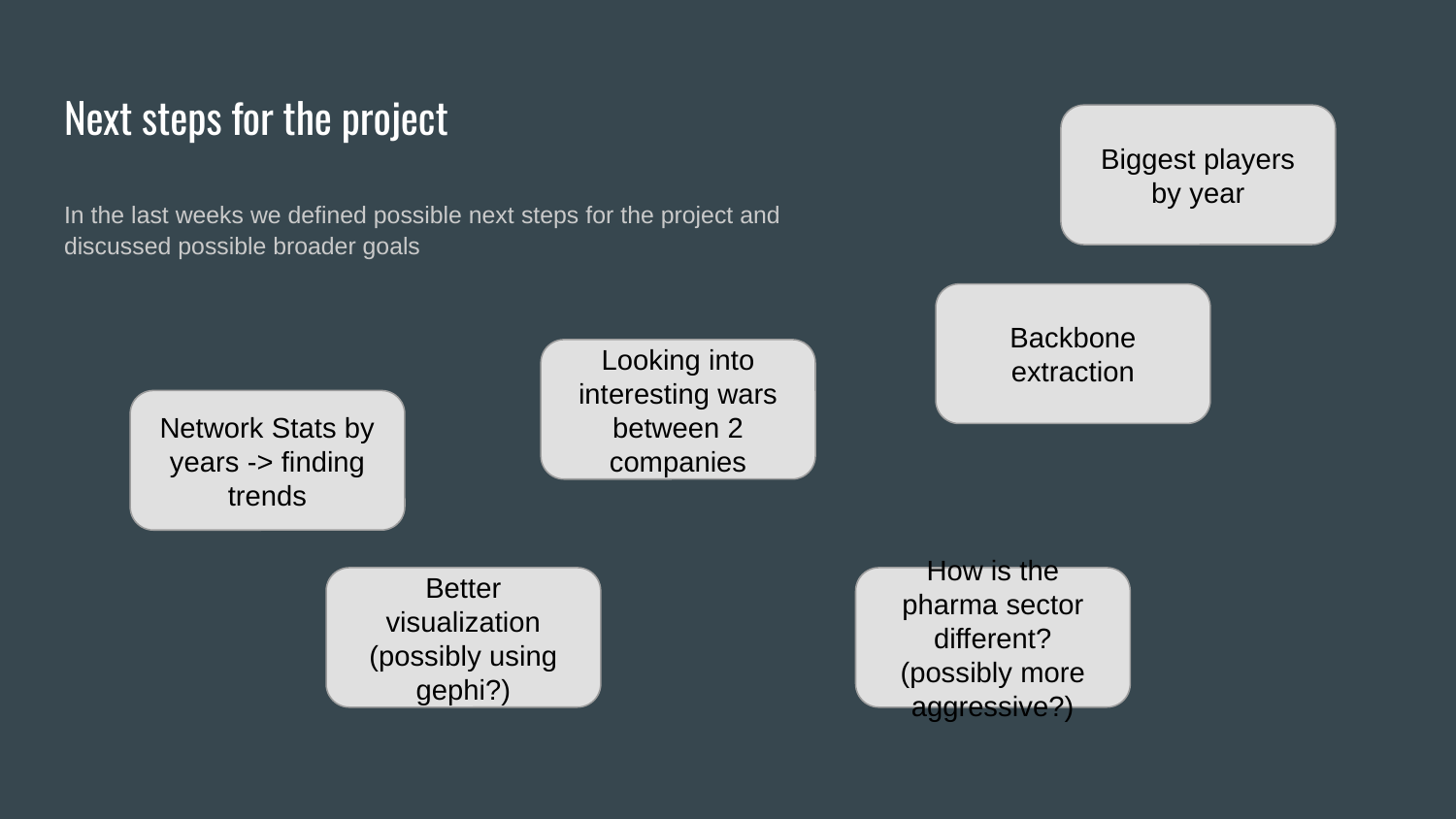

# Next steps for the project
Biggest players by year
In the last weeks we defined possible next steps for the project and discussed possible broader goals
Backbone extraction
Looking into interesting wars between 2 companies
Network Stats by years -> finding trends
Better visualization (possibly using gephi?)
How is the pharma sector different? (possibly more aggressive?)